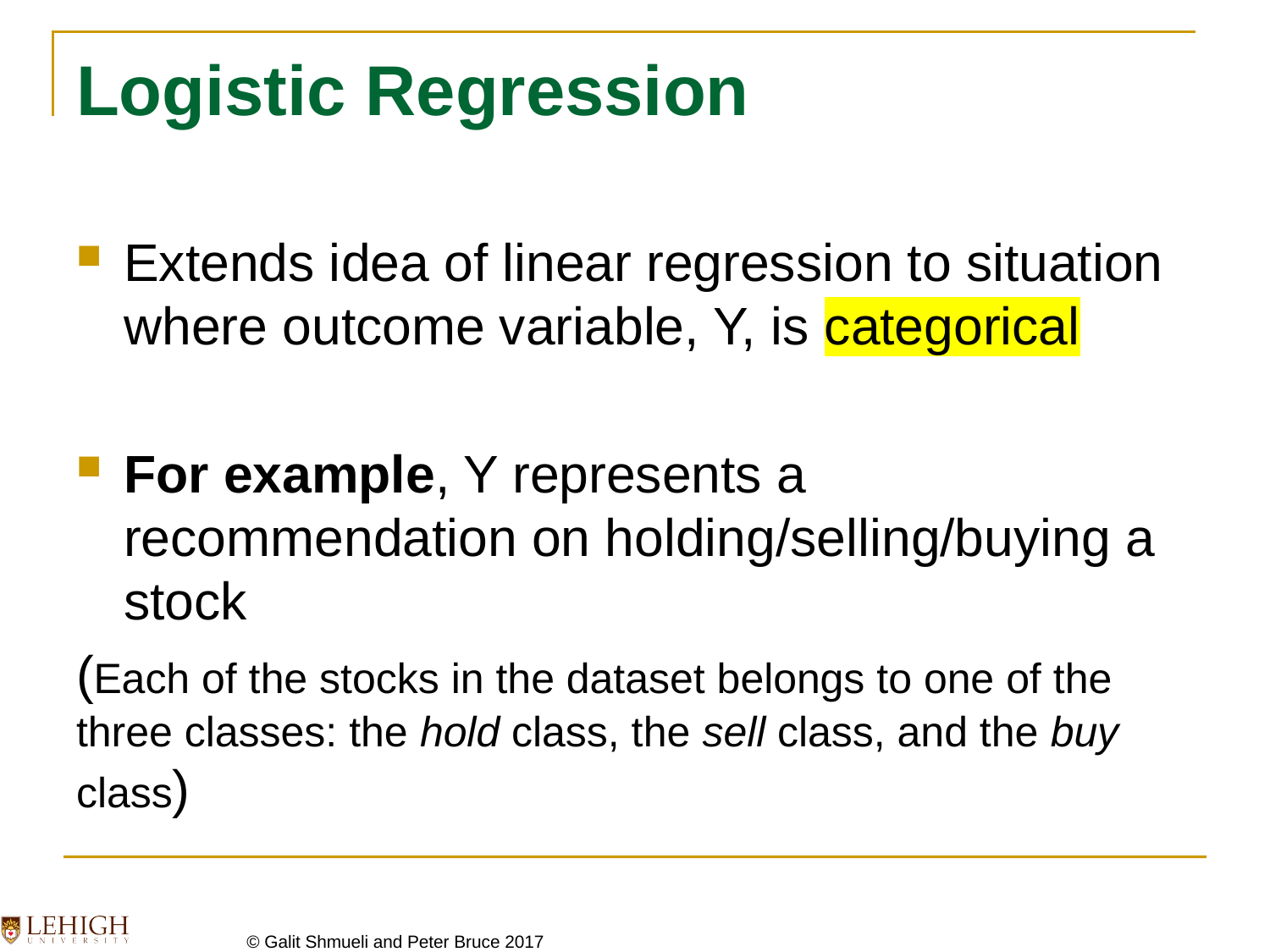

# Logistic Regression
Extends idea of linear regression to situation where outcome variable, Y, is categorical

For example, Y represents a recommendation on holding/selling/buying a stock
(Each of the stocks in the dataset belongs to one of the three classes: the hold class, the sell class, and the buy class)